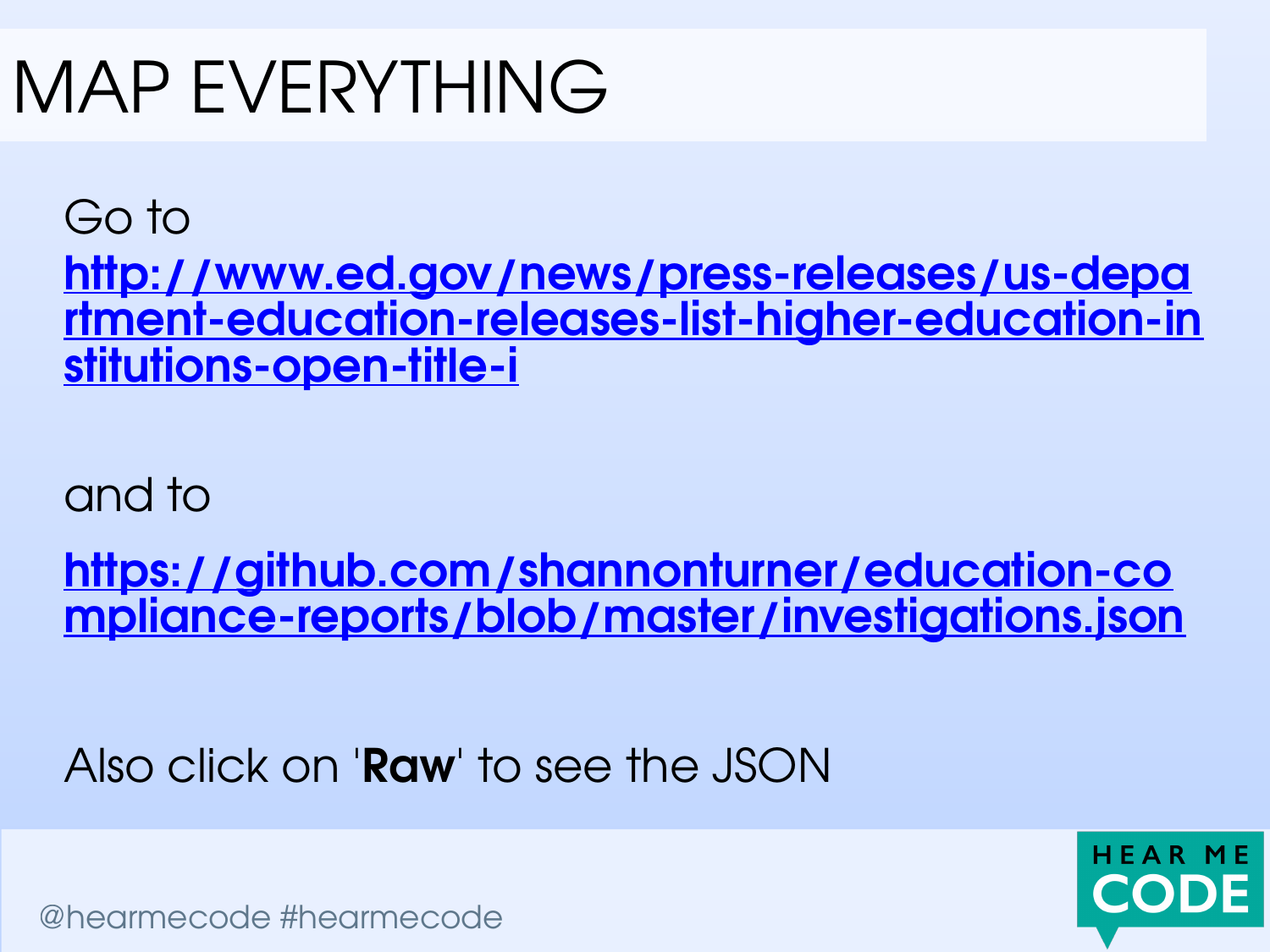

Map everything
Go to http://www.ed.gov/news/press-releases/us-department-education-releases-list-higher-education-institutions-open-title-i
and to
https://github.com/shannonturner/education-compliance-reports/blob/master/investigations.json

Also click on 'Raw' to see the JSON
22